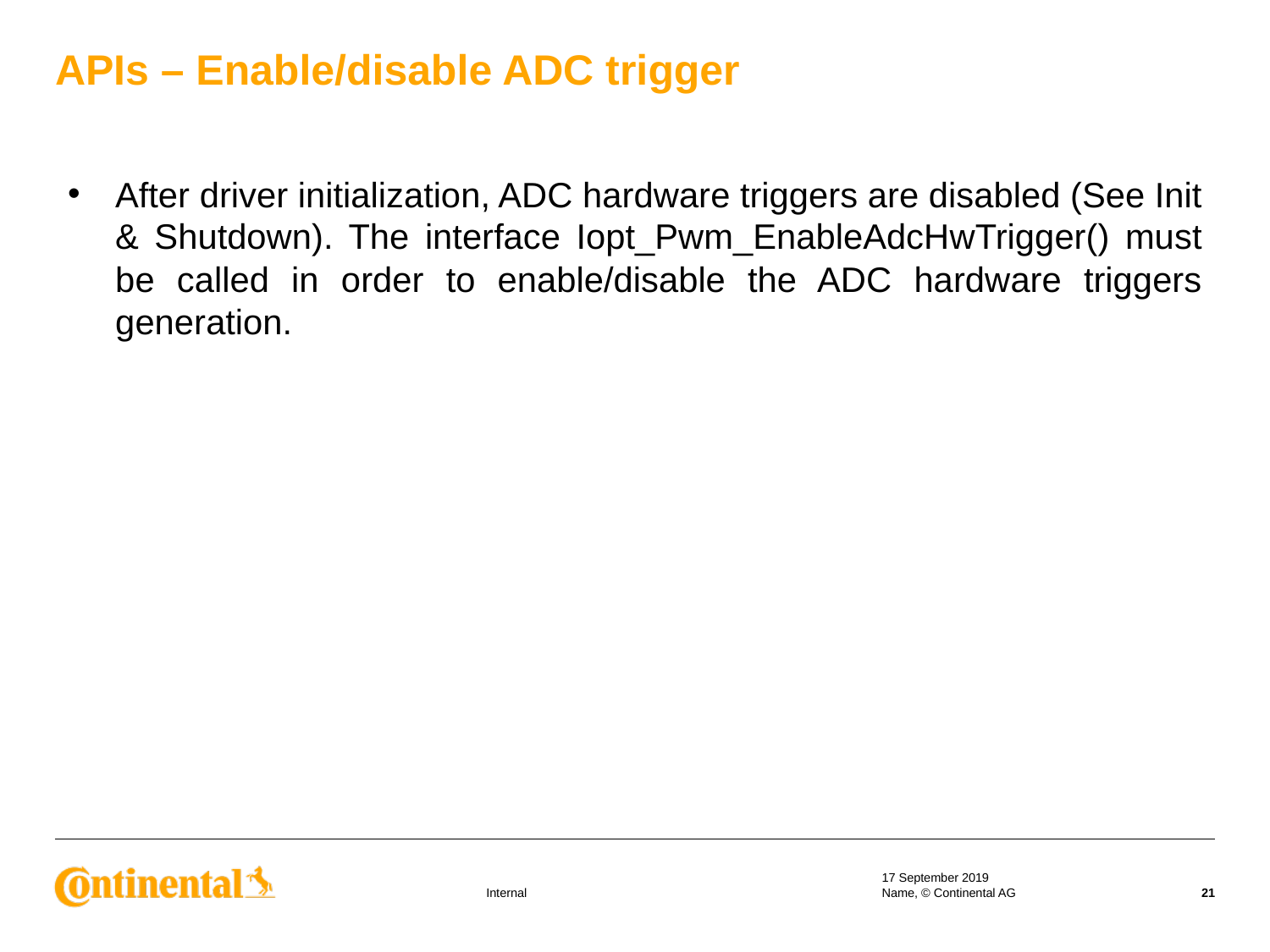

APIs – Enable/disable ADC trigger
After driver initialization, ADC hardware triggers are disabled (See Init & Shutdown). The interface Iopt_Pwm_EnableAdcHwTrigger() must be called in order to enable/disable the ADC hardware triggers generation.
17 September 2019
Name, © Continental AG
21